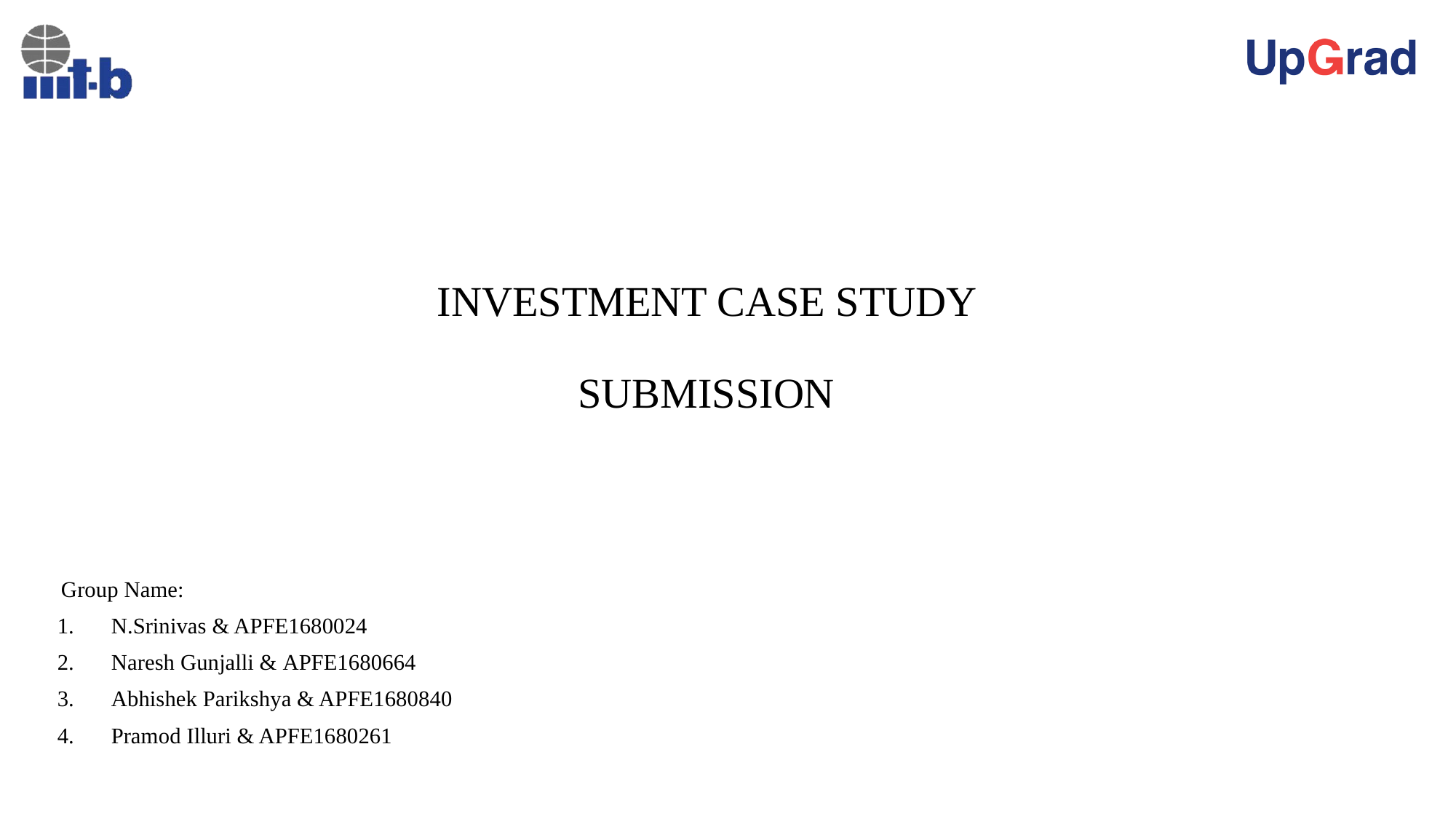

# INVESTMENT CASE STUDY SUBMISSION
 Group Name:
 N.Srinivas & APFE1680024
 Naresh Gunjalli & APFE1680664
 Abhishek Parikshya & APFE1680840
 Pramod Illuri & APFE1680261